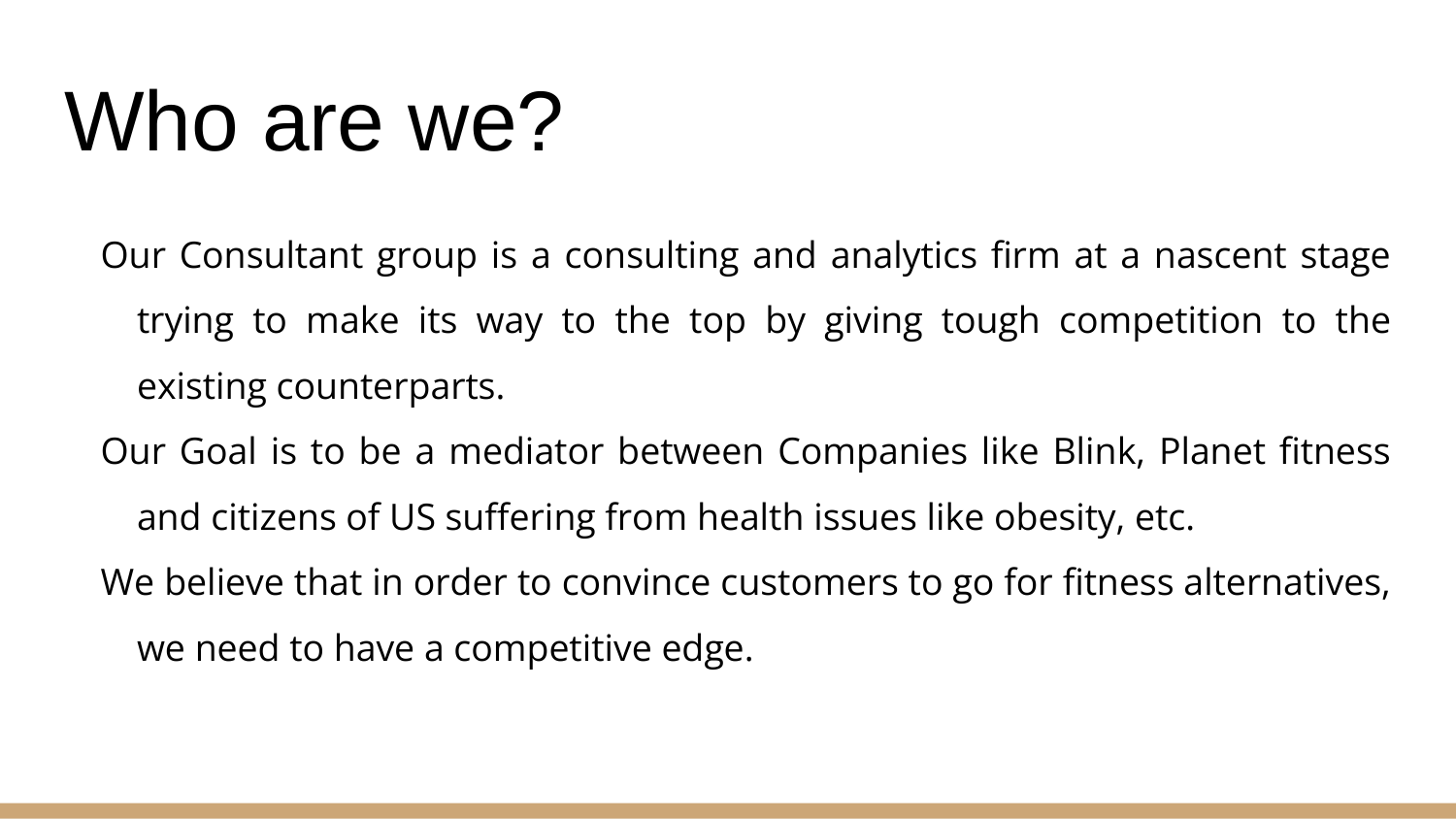

# Who are we?
Our Consultant group is a consulting and analytics firm at a nascent stage trying to make its way to the top by giving tough competition to the existing counterparts.
Our Goal is to be a mediator between Companies like Blink, Planet fitness and citizens of US suffering from health issues like obesity, etc.
We believe that in order to convince customers to go for fitness alternatives, we need to have a competitive edge.